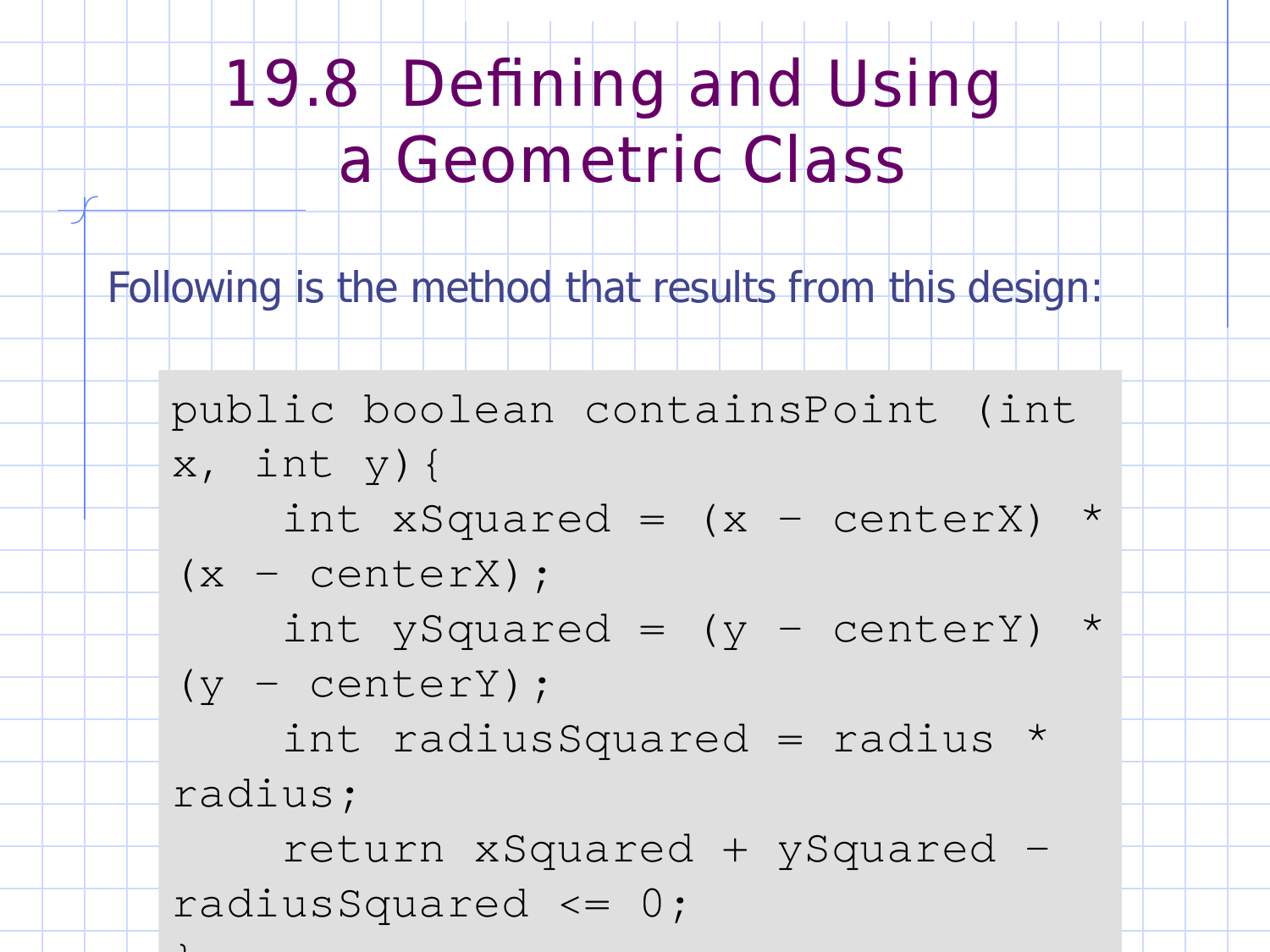

# 19.8  Defining and Using a Geometric Class
Following is the method that results from this design:
public boolean containsPoint (int x, int y){
    int xSquared = (x - centerX) * (x - centerX);
    int ySquared = (y - centerY) * (y - centerY);
    int radiusSquared = radius * radius;
    return xSquared + ySquared - radiusSquared <= 0;
}